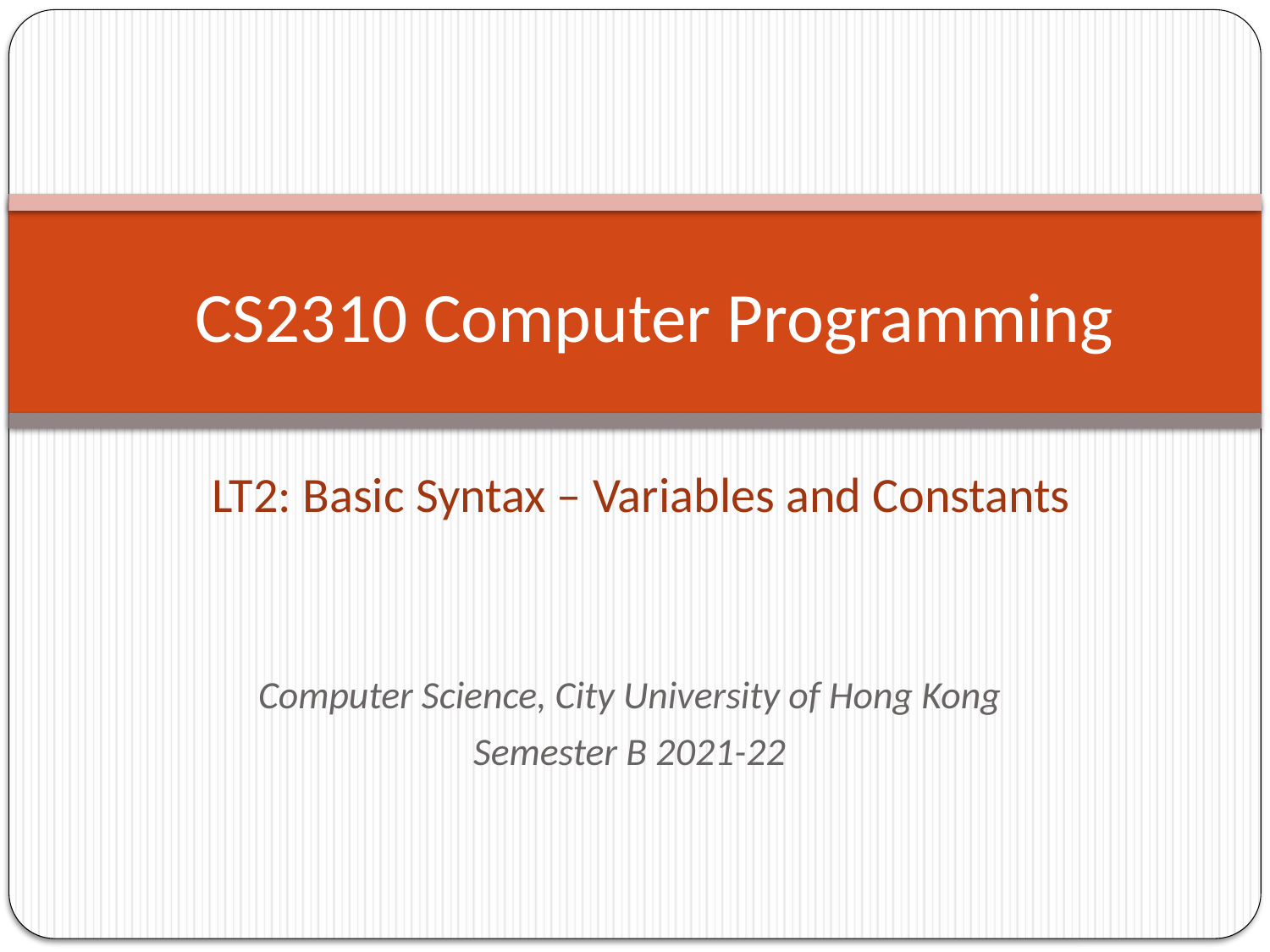

CS2310 Computer Programming
LT2: Basic Syntax – Variables and Constants

Computer Science, City University of Hong Kong
Semester B 2021-22